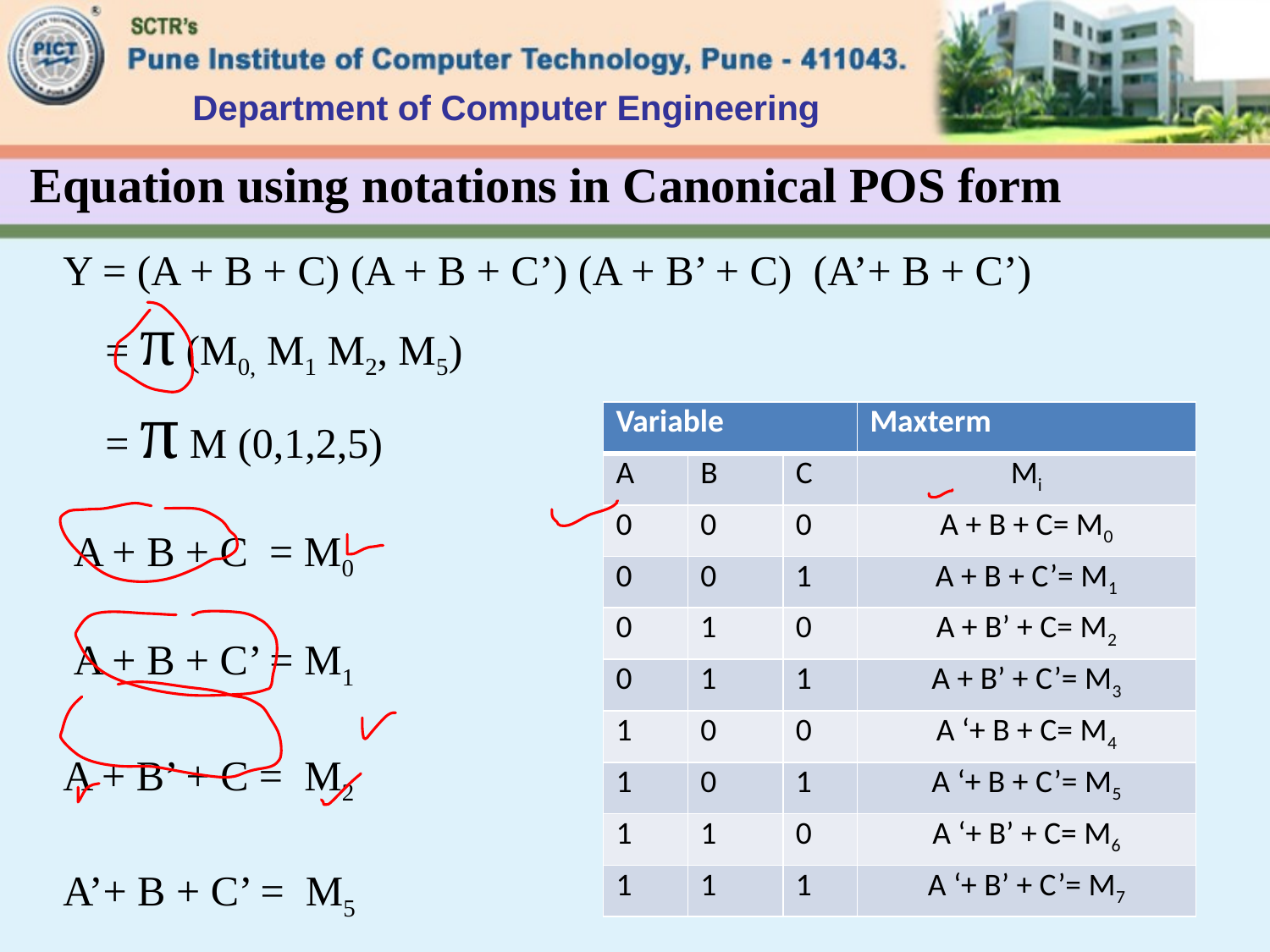

Department of Computer Engineering
# Equation using notations in Canonical POS form
Y = (A + B + C) (A + B + C’) (A + B’ + C)  (A’+ B + C’)
    = π (M0, M1 M2, M5)
    = π M (0,1,2,5)

 A + B + C  = M0

 A + B + C’ = M1

A + B’ + C =  M2

A’+ B + C’ =  M5

| Variable |  |  | Maxterm |
| --- | --- | --- | --- |
| A | B | C | Mi |
| 0 | 0 | 0 | A + B + C= M0 |
| 0 | 0 | 1 | A + B + C’= M1 |
| 0 | 1 | 0 | A + B’ + C= M2 |
| 0 | 1 | 1 | A + B’ + C’= M3 |
| 1 | 0 | 0 | A ‘+ B + C= M4 |
| 1 | 0 | 1 | A ‘+ B + C’= M5 |
| 1 | 1 | 0 | A ‘+ B’ + C= M6 |
| 1 | 1 | 1 | A ‘+ B’ + C’= M7 |